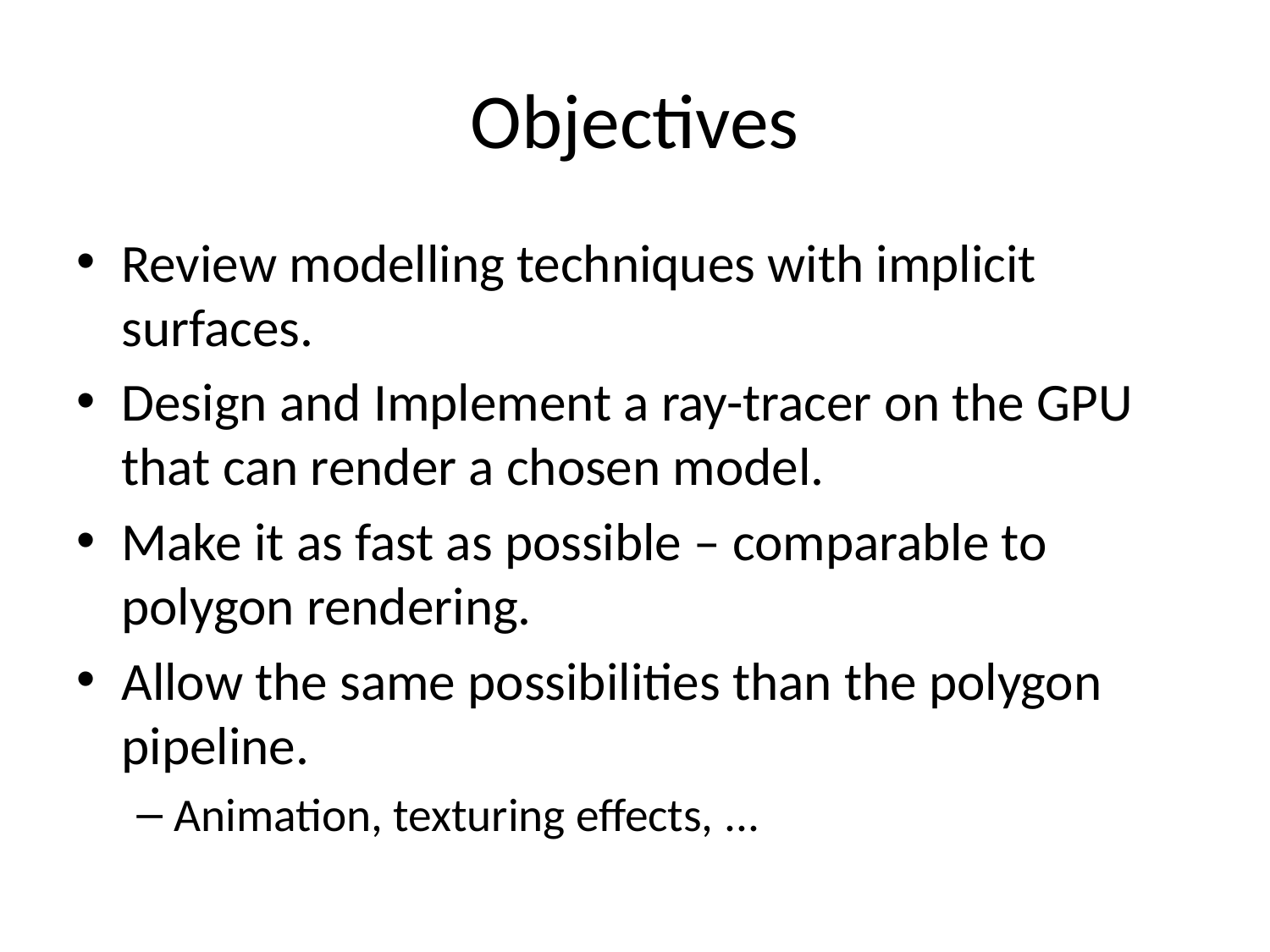

# Objectives
Review modelling techniques with implicit surfaces.
Design and Implement a ray-tracer on the GPU that can render a chosen model.
Make it as fast as possible – comparable to polygon rendering.
Allow the same possibilities than the polygon pipeline.
Animation, texturing effects, ...